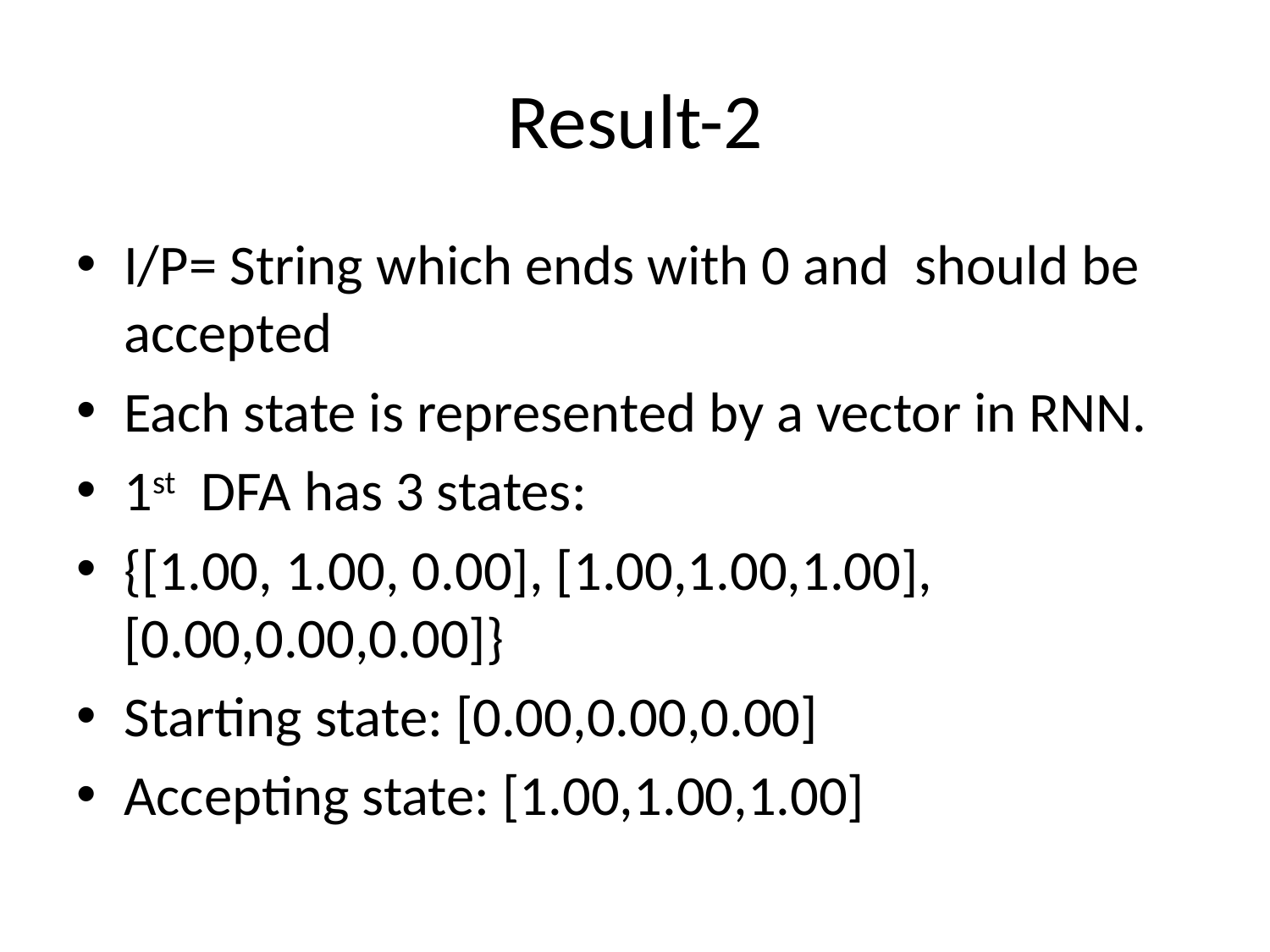

# Result-2
I/P= String which ends with 0 and  should be accepted
Each state is represented by a vector in RNN.
1st  DFA has 3 states:
{[1.00, 1.00, 0.00], [1.00,1.00,1.00], [0.00,0.00,0.00]}
Starting state: [0.00,0.00,0.00]
Accepting state: [1.00,1.00,1.00]